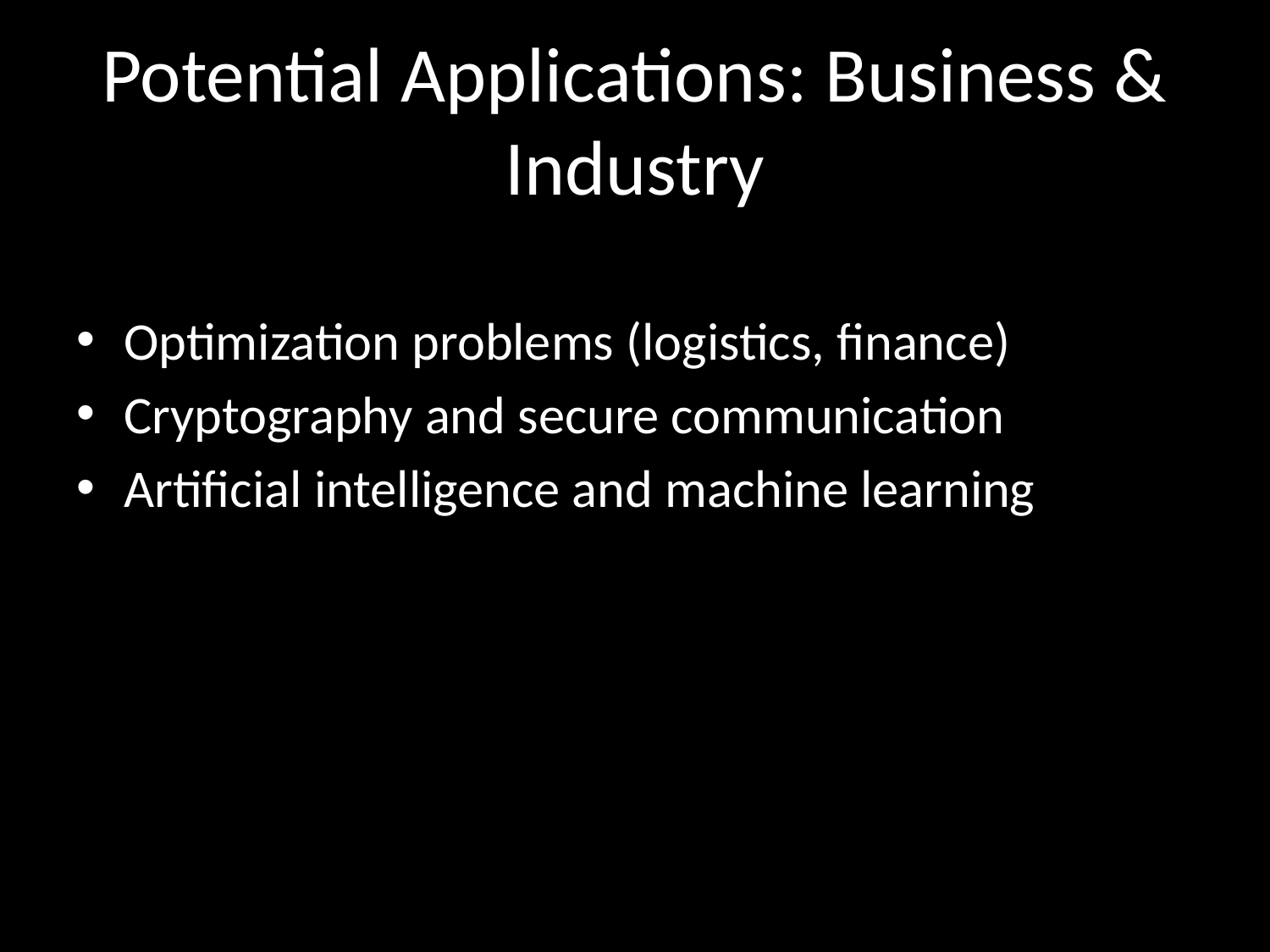

# Potential Applications: Business & Industry

Optimization problems (logistics, finance)
Cryptography and secure communication
Artificial intelligence and machine learning